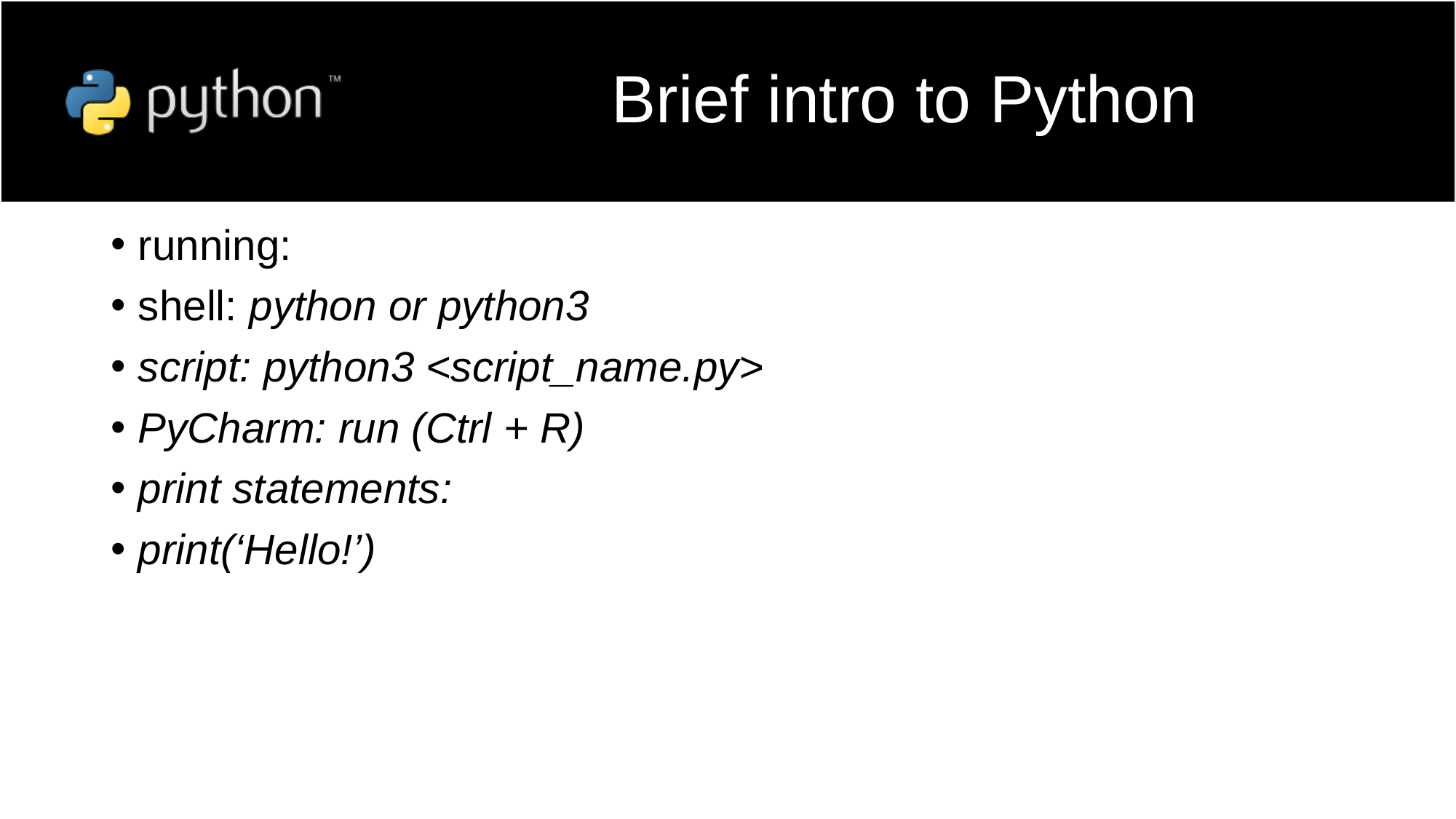

# Brief intro to Python
running:
shell: python or python3
script: python3 <script_name.py>
PyCharm: run (Ctrl + R)
print statements:
print(‘Hello!’)